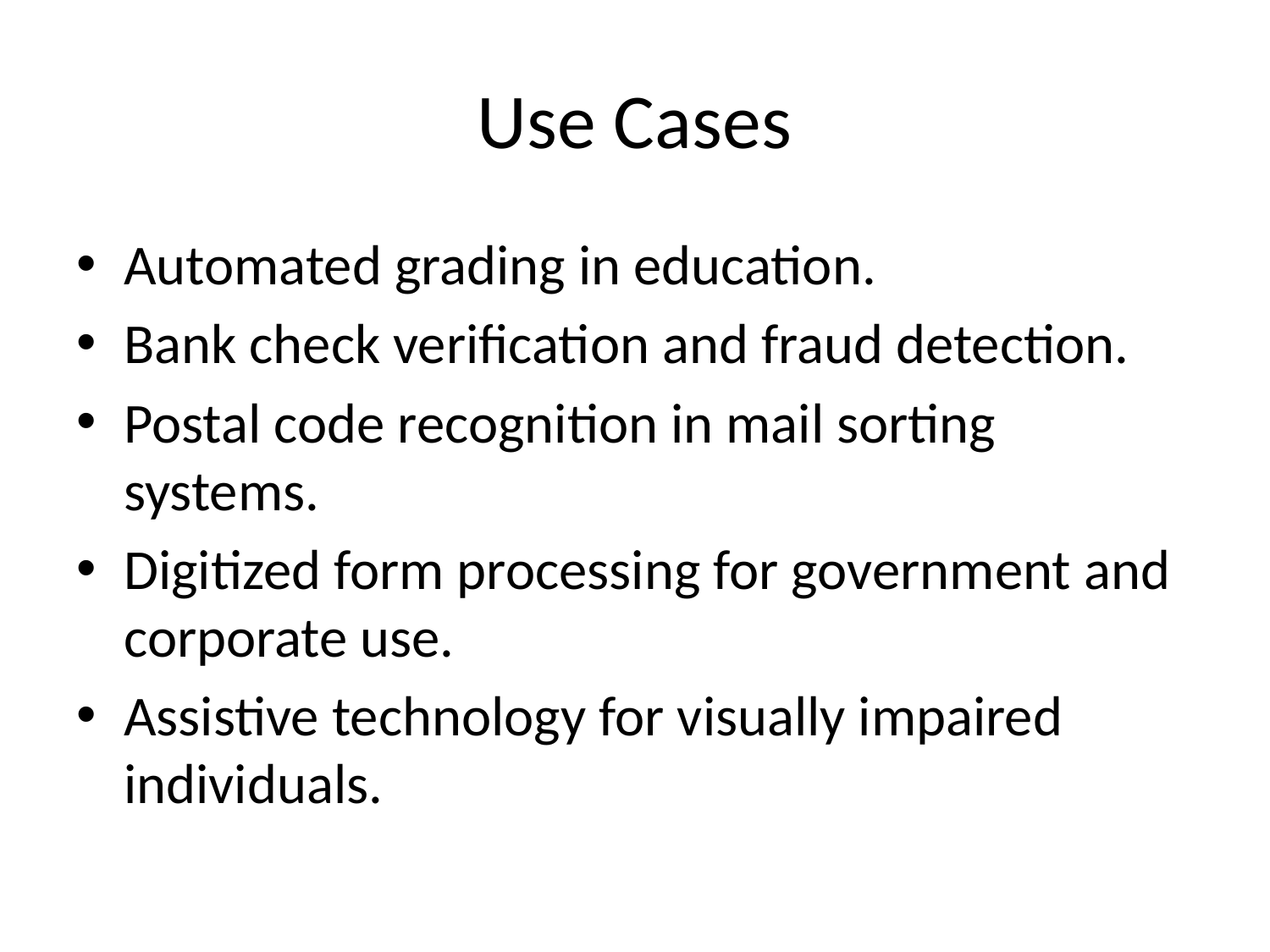

# Use Cases
Automated grading in education.
Bank check verification and fraud detection.
Postal code recognition in mail sorting systems.
Digitized form processing for government and corporate use.
Assistive technology for visually impaired individuals.